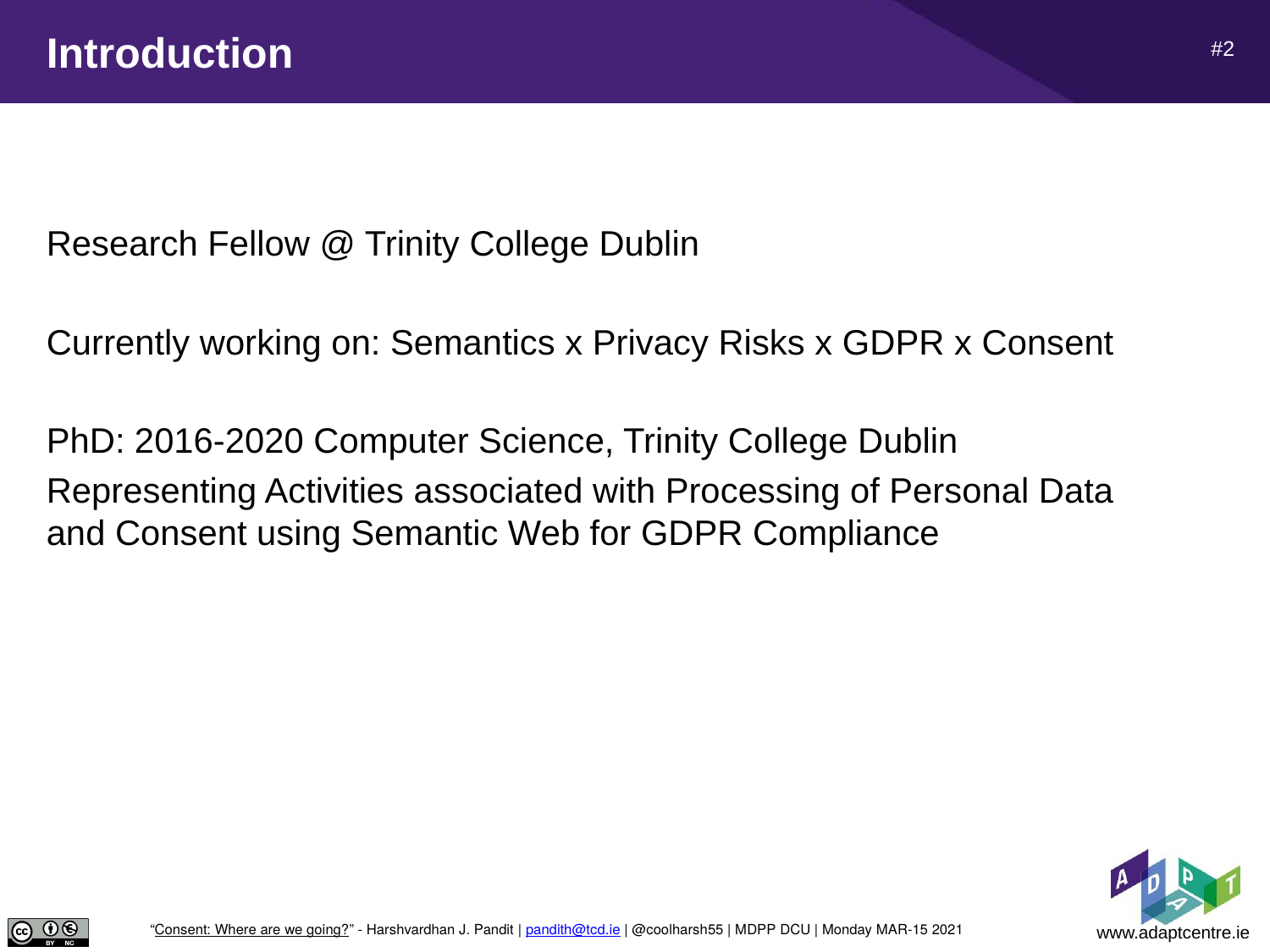

# Introduction
#2
Research Fellow @ Trinity College Dublin

Currently working on: Semantics x Privacy Risks x GDPR x Consent

PhD: 2016-2020 Computer Science, Trinity College Dublin
Representing Activities associated with Processing of Personal Data and Consent using Semantic Web for GDPR Compliance